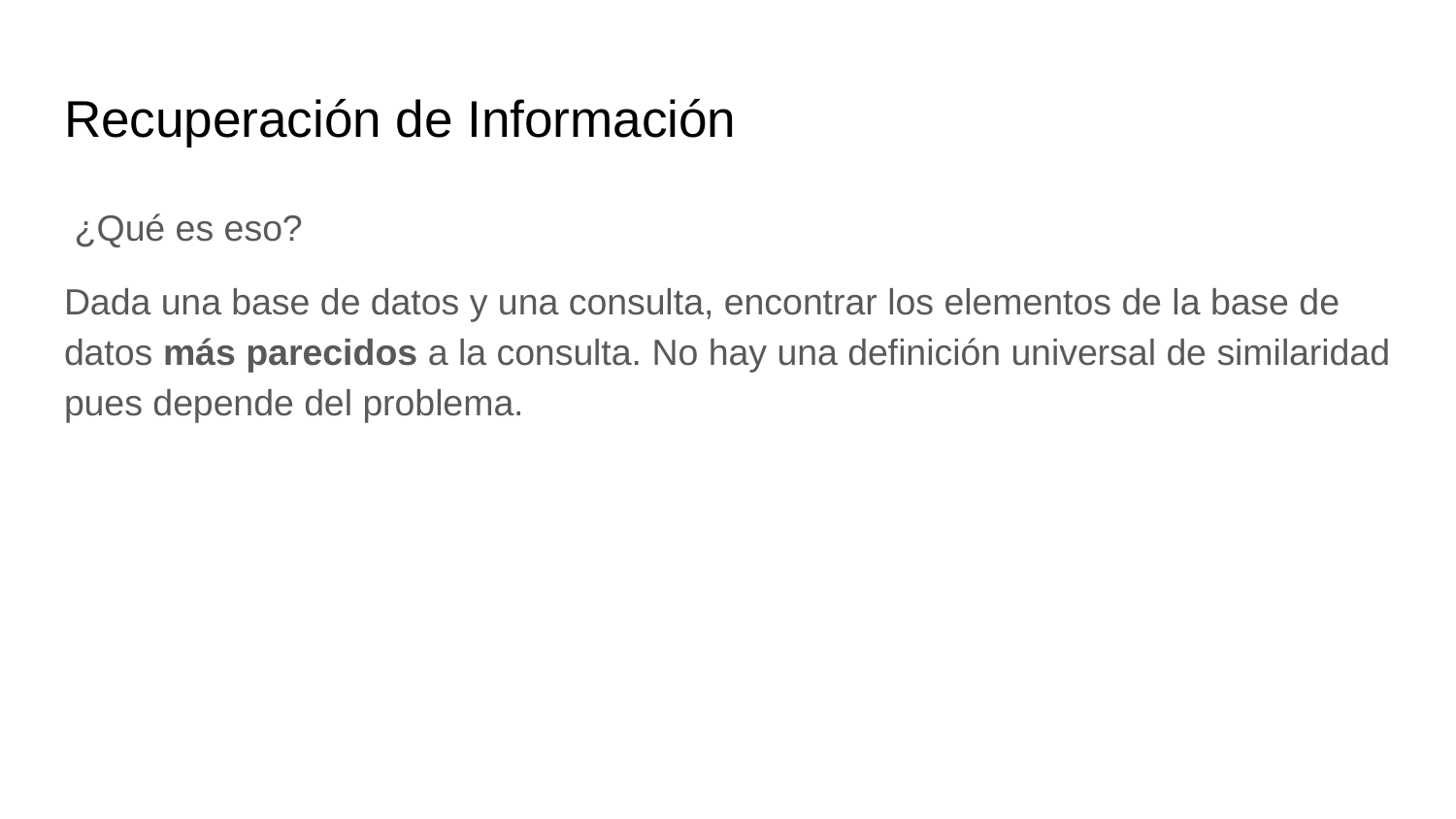

# Recuperación de Información
 ¿Qué es eso?
Dada una base de datos y una consulta, encontrar los elementos de la base de datos más parecidos a la consulta. No hay una definición universal de similaridad pues depende del problema.